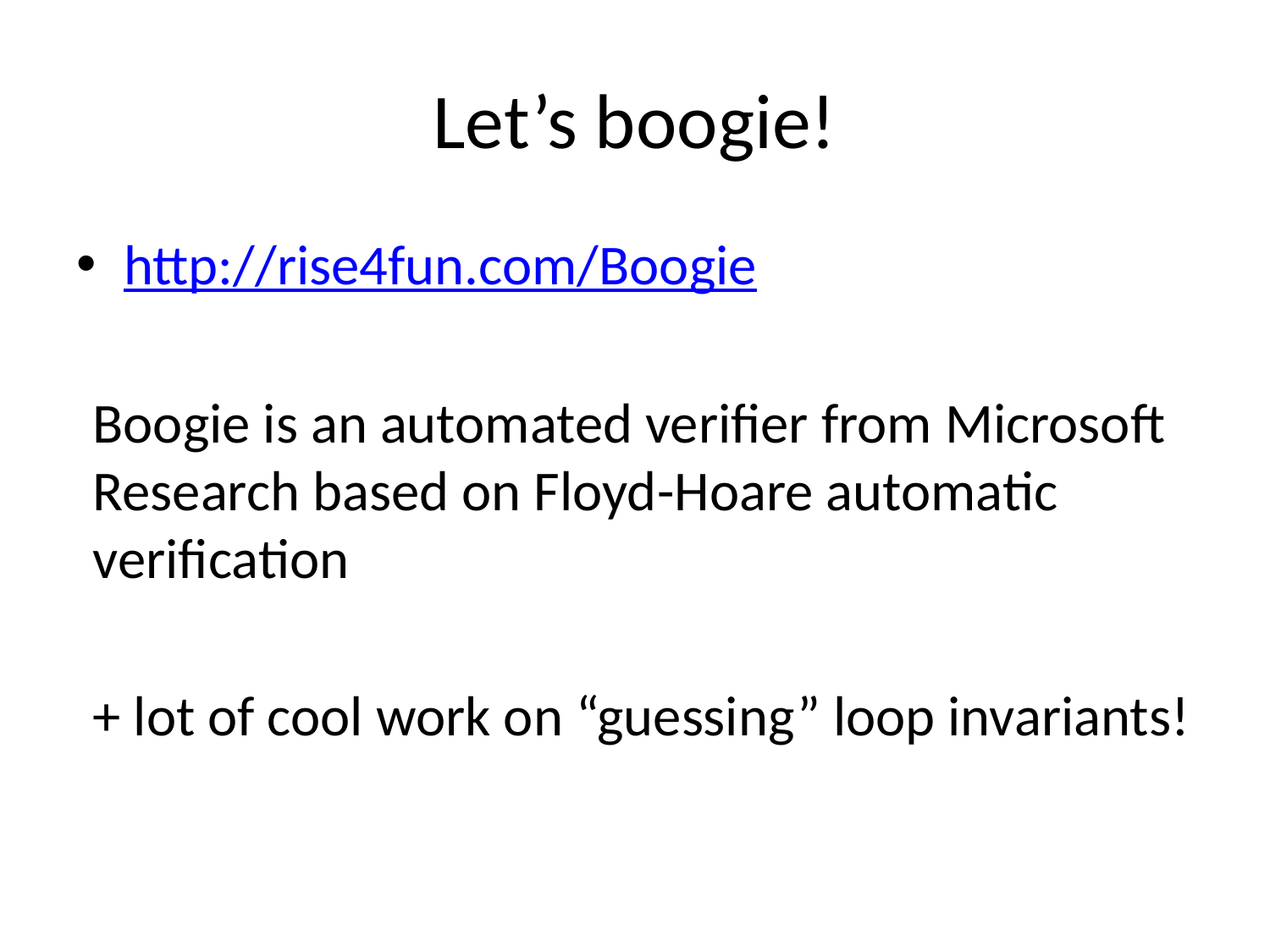

# Let’s boogie!
http://rise4fun.com/Boogie

Boogie is an automated verifier from Microsoft Research based on Floyd-Hoare automatic verification

+ lot of cool work on “guessing” loop invariants!